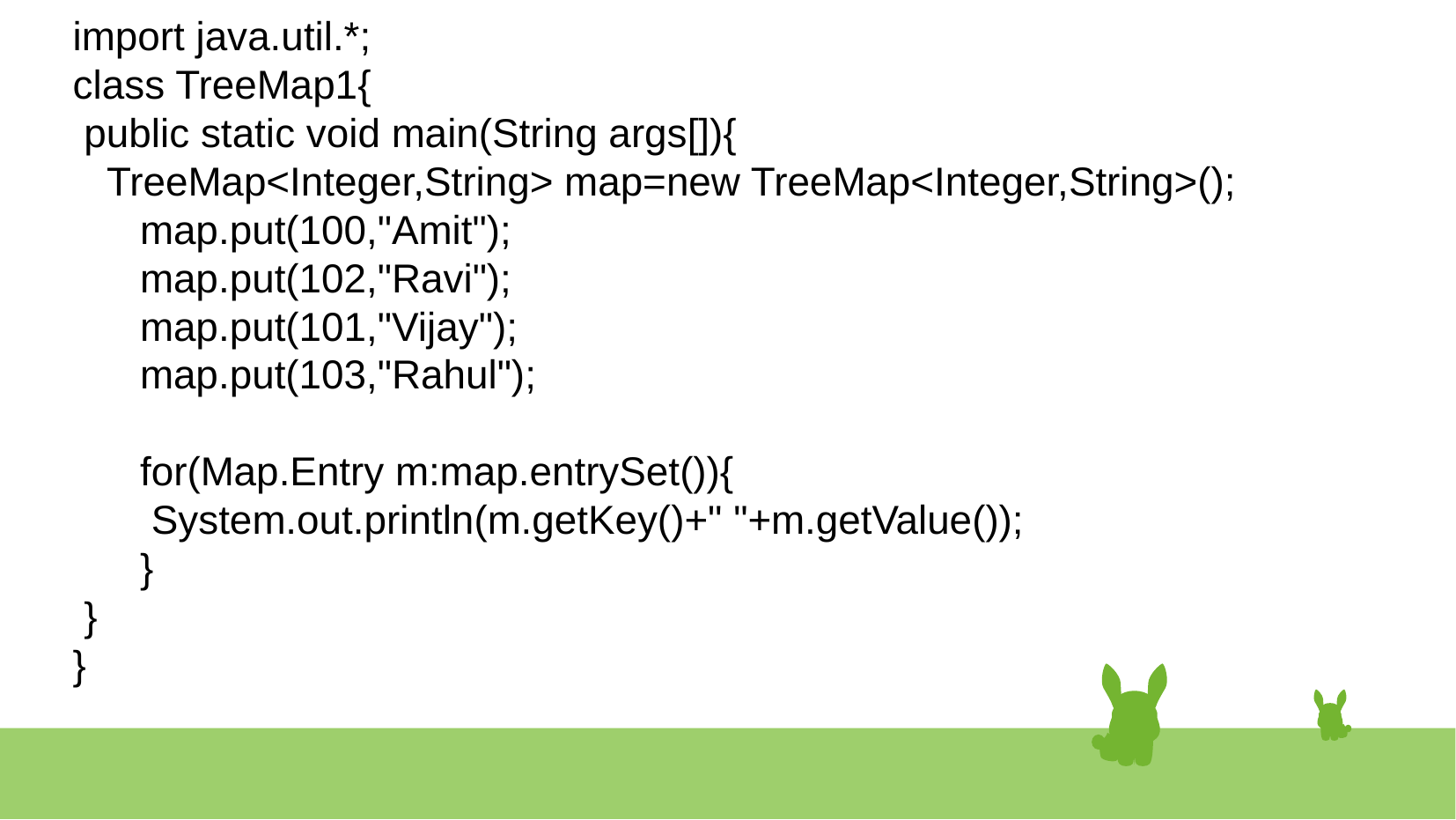

# import java.util.*;
class TreeMap1{
 public static void main(String args[]){
   TreeMap<Integer,String> map=new TreeMap<Integer,String>();
      map.put(100,"Amit");
      map.put(102,"Ravi");
      map.put(101,"Vijay");
      map.put(103,"Rahul");

      for(Map.Entry m:map.entrySet()){
       System.out.println(m.getKey()+" "+m.getValue());
      }
 }
}